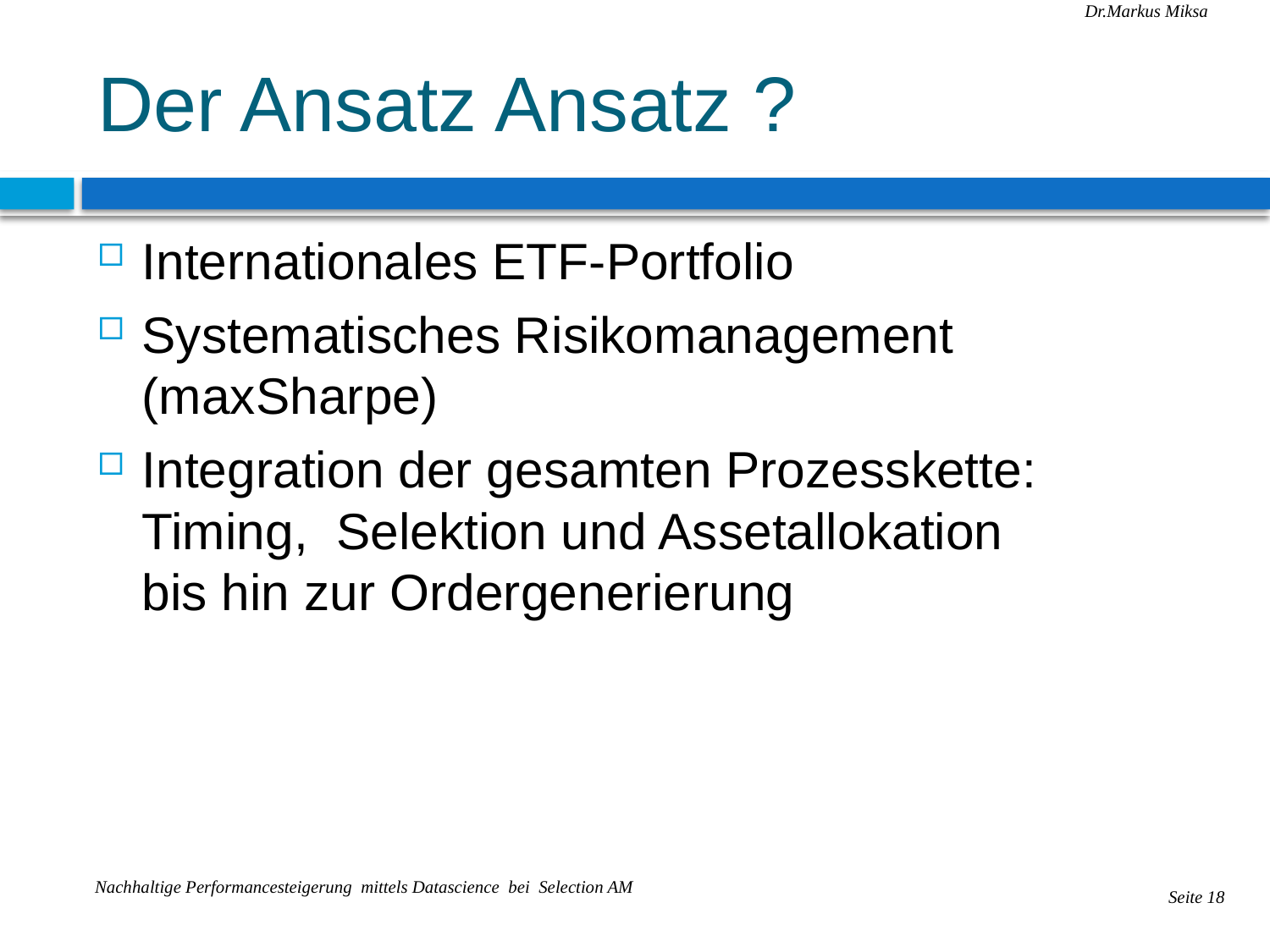

# Der Ansatz Ansatz ?
Internationales ETF-Portfolio
Systematisches Risikomanagement (maxSharpe)
Integration der gesamten Prozesskette:
Timing,  Selektion und Assetallokation
bis hin zur Ordergenerierung